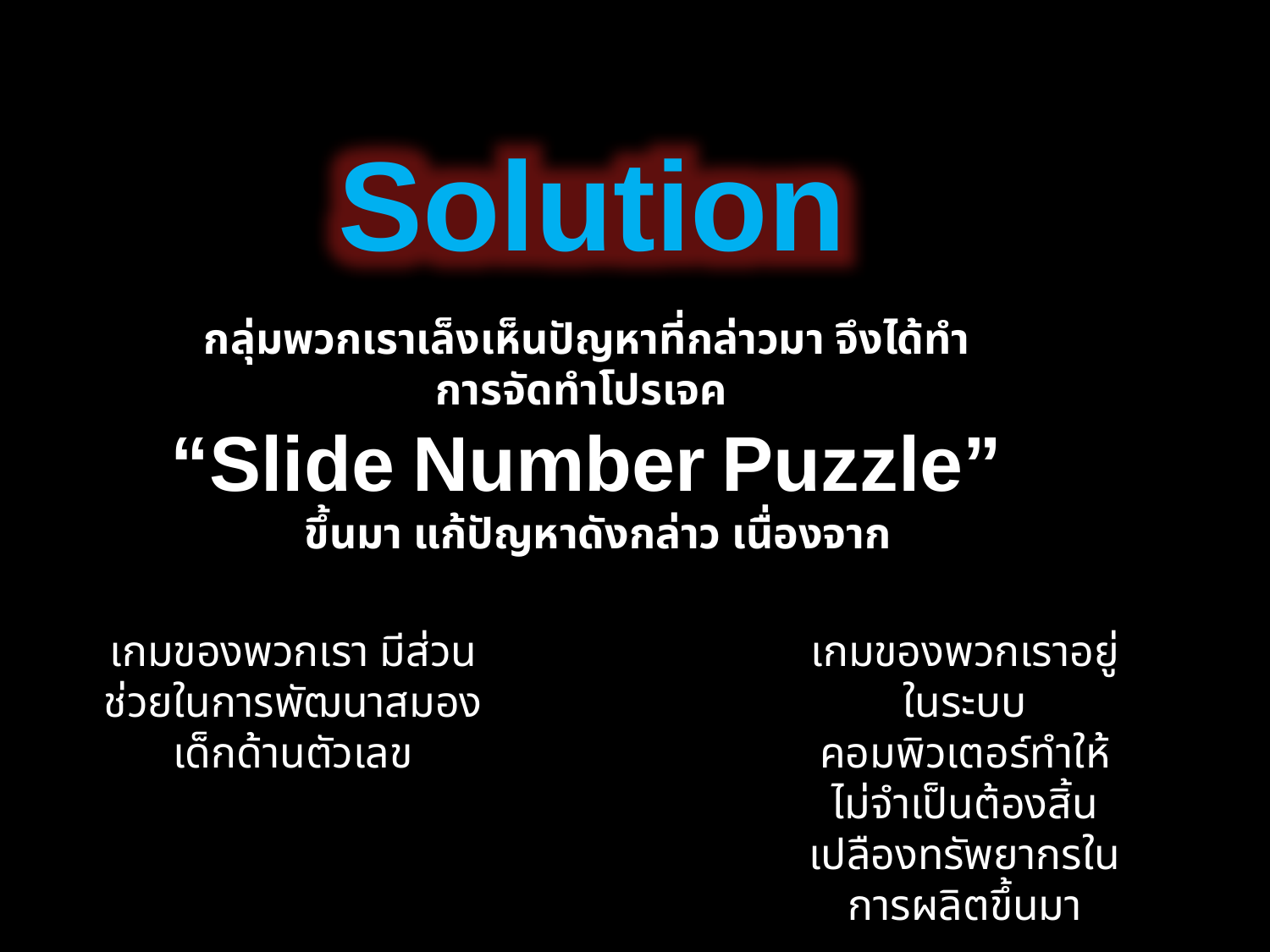

Solution
กลุ่มพวกเราเล็งเห็นปัญหาที่กล่าวมา จึงได้ทำ
การจัดทำโปรเจค
“Slide Number Puzzle”
 ขึ้นมา แก้ปัญหาดังกล่าว เนื่องจาก
เกมของพวกเรา มีส่วนช่วยในการพัฒนาสมองเด็กด้านตัวเลข
เกมของพวกเราอยู่ในระบบคอมพิวเตอร์ทำให้ไม่จำเป็นต้องสิ้นเปลืองทรัพยากรในการผลิตขึ้นมา